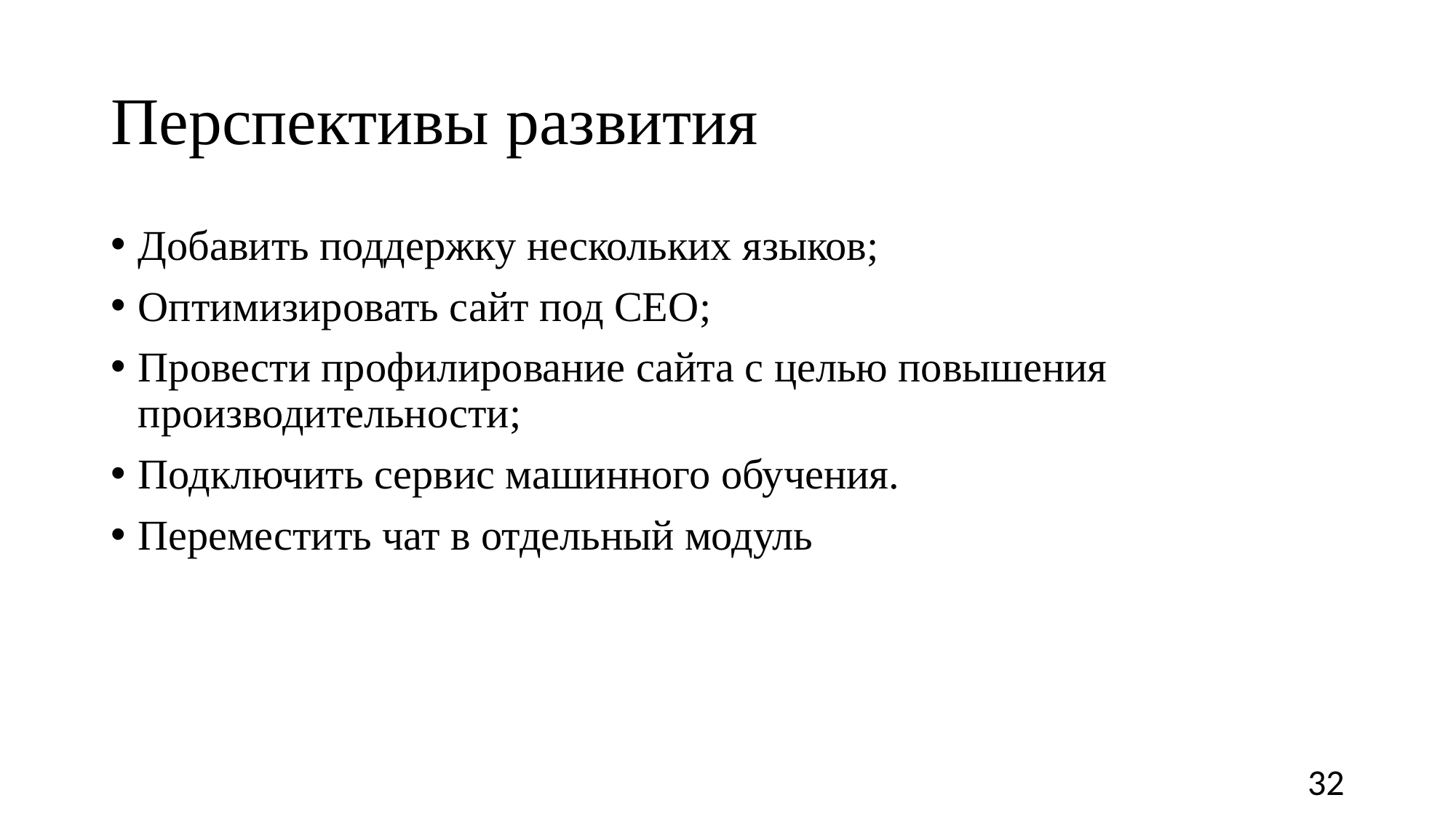

# Перспективы развития
Добавить поддержку нескольких языков;
Оптимизировать сайт под СЕО;
Провести профилирование сайта с целью повышения производительности;
Подключить сервис машинного обучения.
Переместить чат в отдельный модуль
32